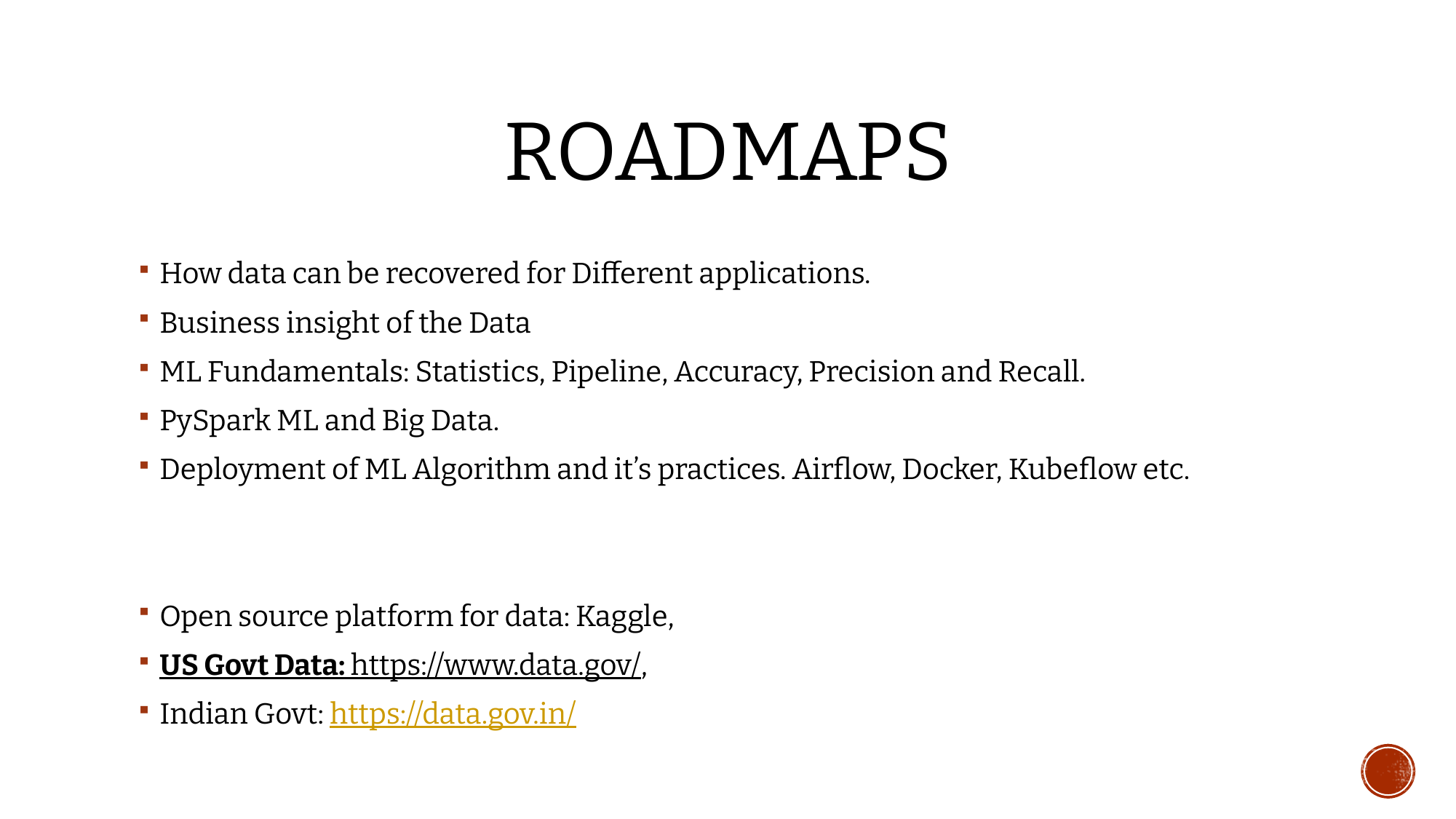

# ROADMAPS
How data can be recovered for Different applications.
Business insight of the Data
ML Fundamentals: Statistics, Pipeline, Accuracy, Precision and Recall.
PySpark ML and Big Data.
Deployment of ML Algorithm and it’s practices. Airflow, Docker, Kubeflow etc.

Open source platform for data: Kaggle,
US Govt Data: https://www.data.gov/,
Indian Govt: https://data.gov.in/